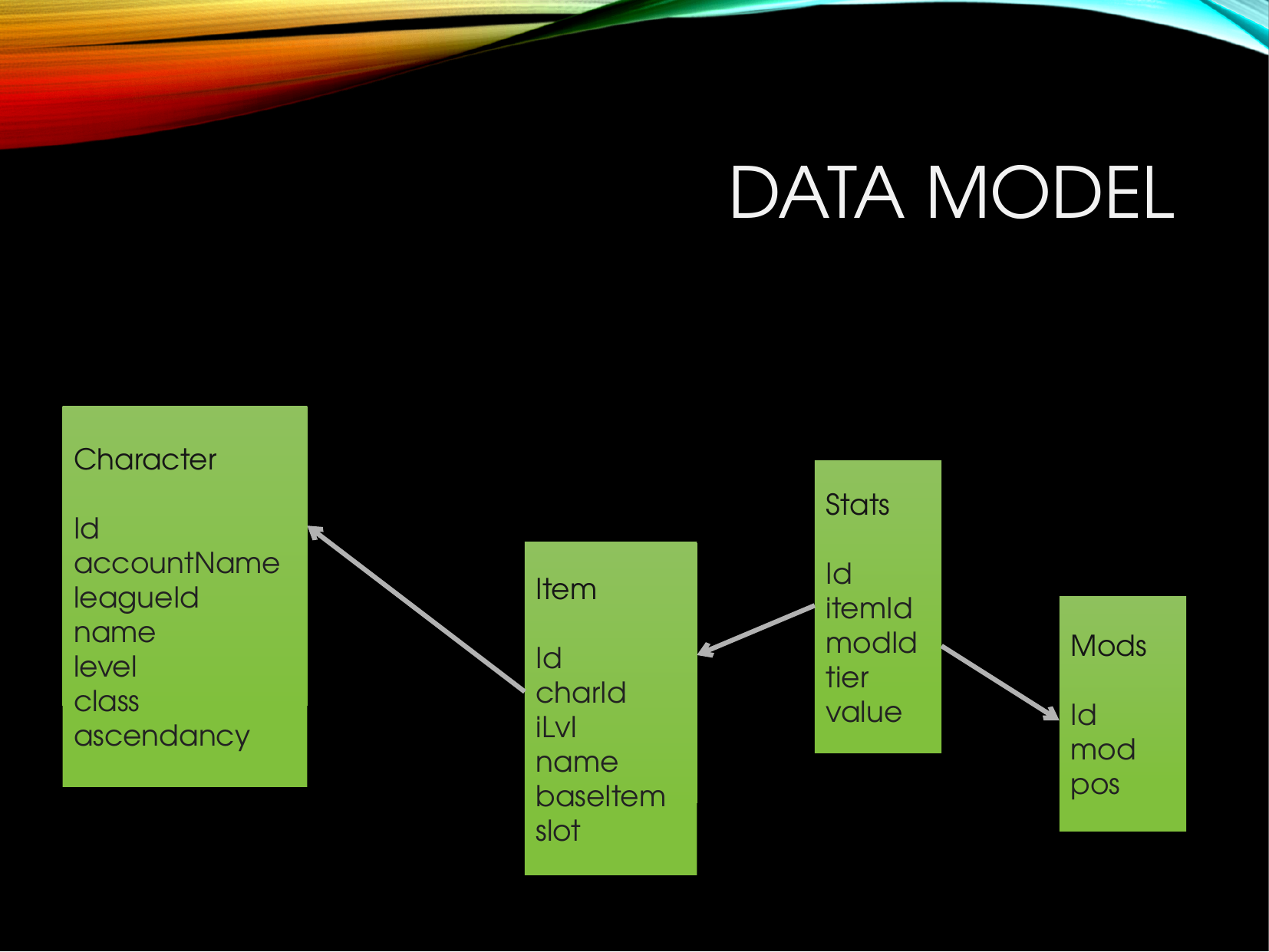

# DATA MODEL
Character

Id
accountName
leagueId
name
level
class
ascendancy
Stats

Id
itemId
modId
tier
value

Item

Id
charId
iLvl
name
baseItem
slot
Mods

Id
mod
pos